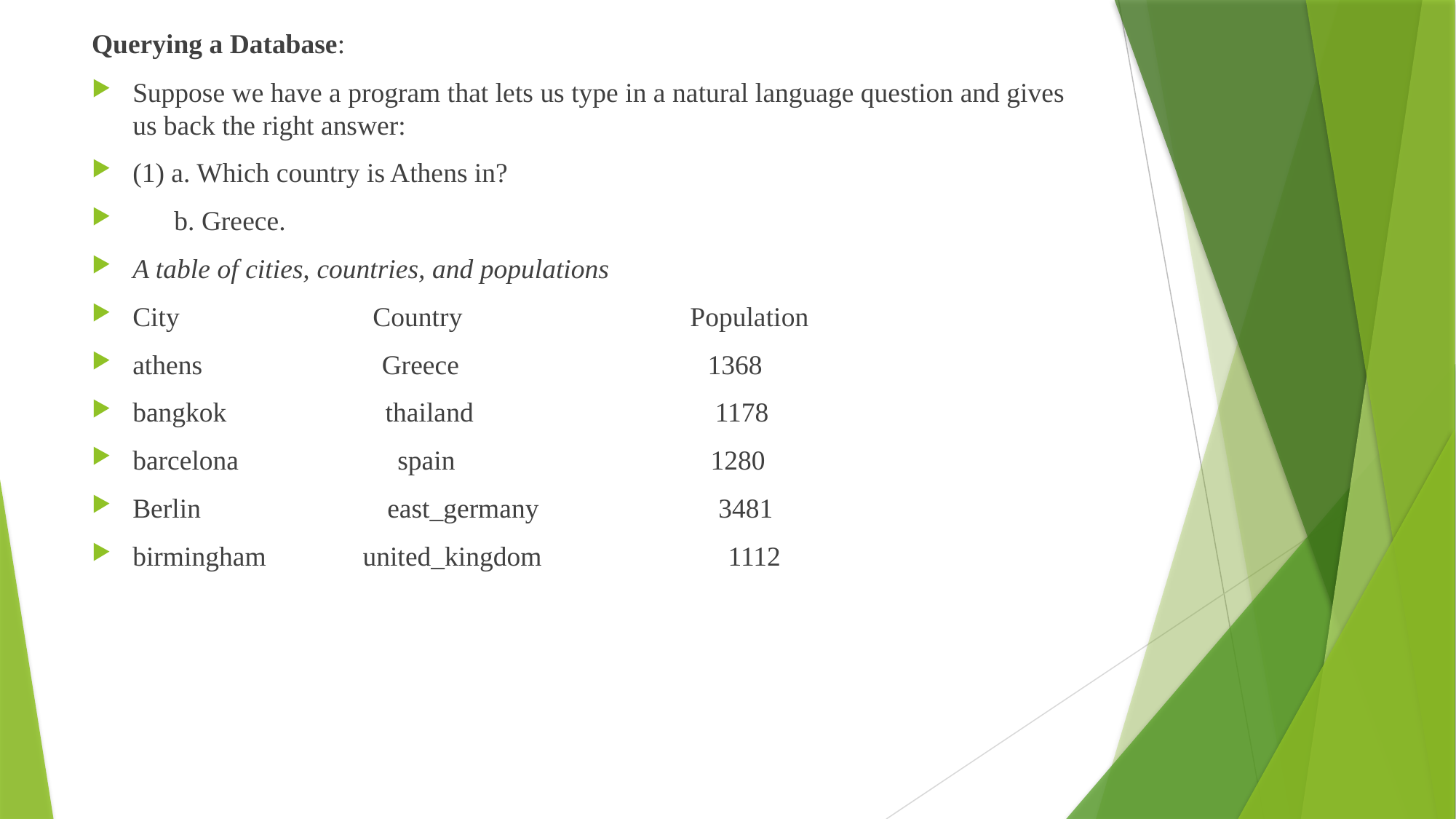

Querying a Database:
Suppose we have a program that lets us type in a natural language question and gives us back the right answer:
(1) a. Which country is Athens in?
      b. Greece.
A table of cities, countries, and populations
City                            Country                                 Population
athens                          Greece                                    1368
bangkok                       thailand                                   1178
barcelona                       spain                                     1280
Berlin                           east_germany                          3481
birmingham              united_kingdom                           1112